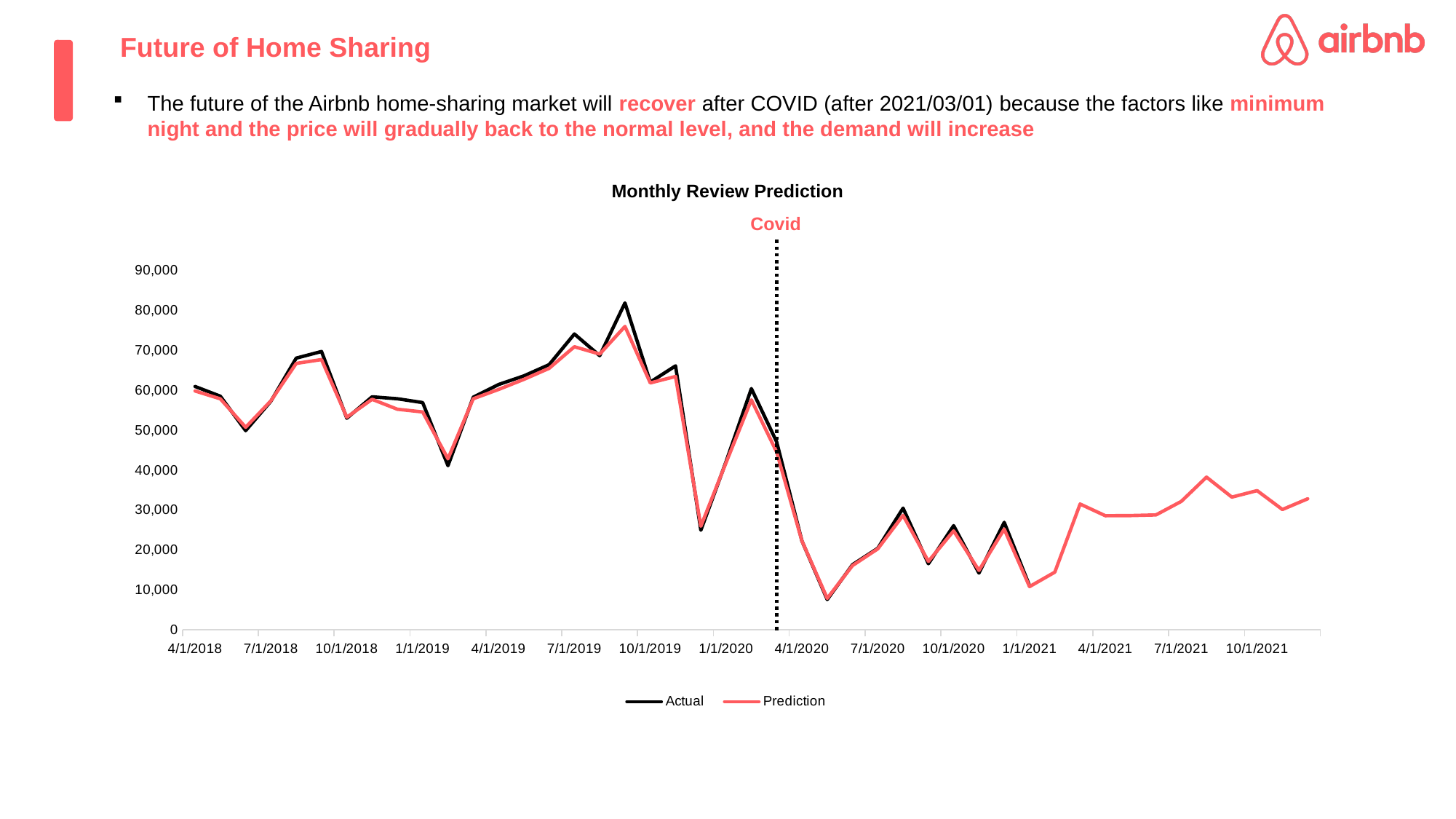

Future of Home Sharing
The future of the Airbnb home-sharing market will recover after COVID (after 2021/03/01) because the factors like minimum night and the price will gradually back to the normal level, and the demand will increase​​
Monthly Review Prediction
Covid

### Chart

| Category | Actual | Prediction |
|---|---|---|
| 43191 | 60954.0 | 59836.0 |
| 43221 | 58520.0 | 57866.0 |
| 43252 | 49898.0 | 50734.0 |
| 43282 | 57287.0 | 57384.0 |
| 43313 | 68066.0 | 66741.0 |
| 43344 | 69726.0 | 67693.0 |
| 43374 | 53015.0 | 53259.0 |
| 43405 | 58370.0 | 57752.0 |
| 43435 | 57885.0 | 55261.0 |
| 43466 | 56932.0 | 54587.0 |
| 43497 | 41126.0 | 42850.0 |
| 43525 | 58265.0 | 57886.0 |
| 43556 | 61455.0 | 60212.0 |
| 43586 | 63605.0 | 62728.0 |
| 43617 | 66430.0 | 65504.0 |
| 43647 | 74101.0 | 70919.0 |
| 43678 | 68676.0 | 69076.0 |
| 43709 | 81888.0 | 75995.0 |
| 43739 | 62058.0 | 61845.0 |
| 43770 | 66121.0 | 63462.0 |
| 43800 | 24948.0 | 25949.0 |
| 43831 | 42140.0 | 41887.0 |
| 43862 | 60432.0 | 57594.0 |
| 43891 | 47100.0 | 44532.0 |
| 43922 | 22272.0 | 22267.0 |
| 43952 | 7587.0 | 7892.0 |
| 43983 | 16320.0 | 16103.0 |
| 44013 | 20432.0 | 20291.0 |
| 44044 | 30474.0 | 28670.0 |
| 44075 | 16559.0 | 17145.0 |
| 44105 | 26094.0 | 24785.0 |
| 44136 | 14222.0 | 14882.0 |
| 44166 | 26918.0 | 25217.0 |
| 44197 | 11055.0 | 10828.0 |
| 44228 | None | 14440.0 |
| 44256 | None | 31512.0 |
| 44287 | None | 28576.0 |
| 44317 | None | 28628.0 |
| 44348 | None | 28785.0 |
| 44378 | None | 32167.0 |
| 44409 | None | 38263.0 |
| 44440 | None | 33240.0 |
| 44470 | None | 34881.0 |
| 44501 | None | 30146.0 |
| 44531 | None | 32826.0 |